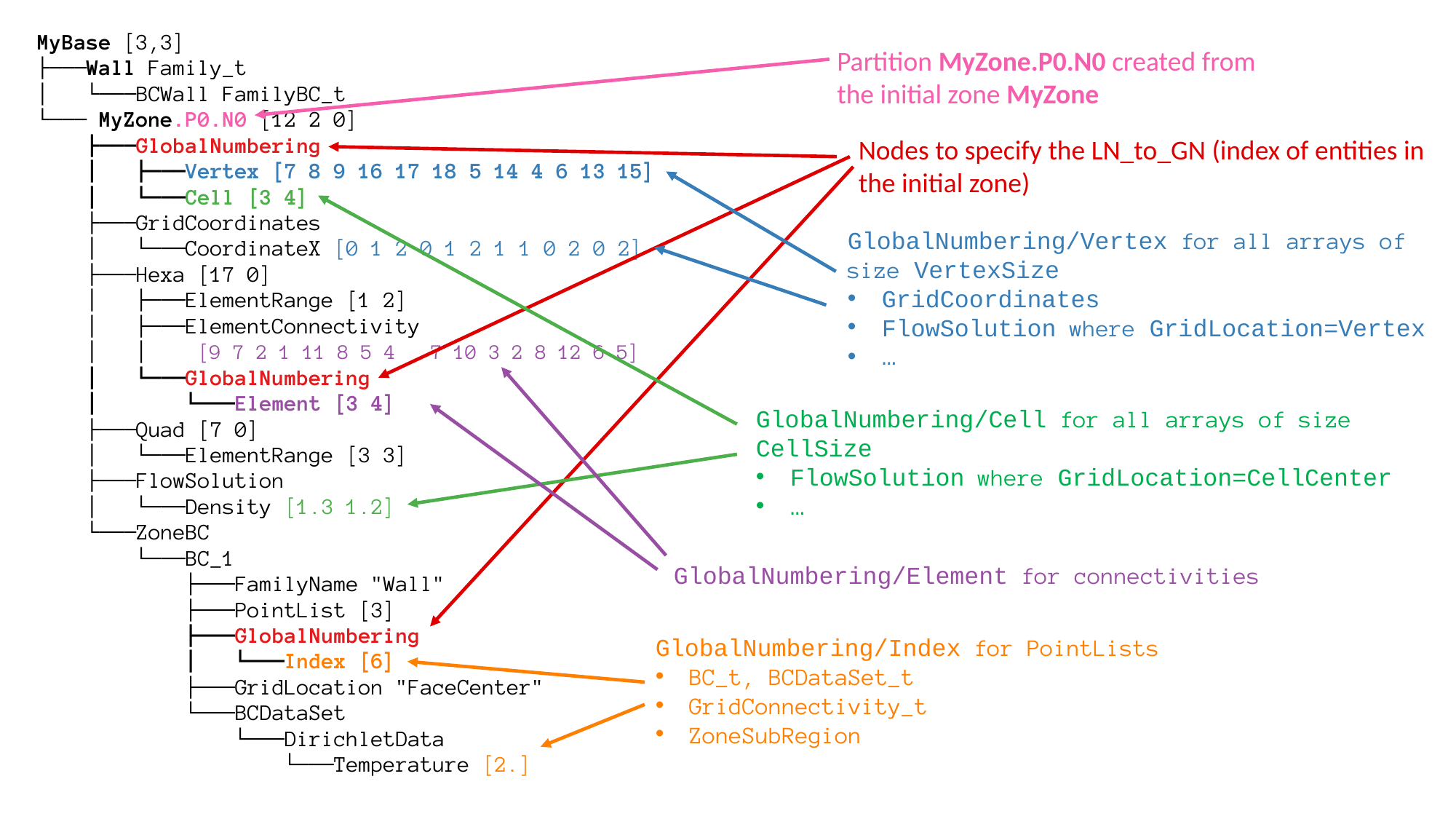

MyBase [3,3]
├───Wall Family_t
│   └───BCWall FamilyBC_t
└─── MyZone.P0.N0 [12 2 0]
    ├───GlobalNumbering
    │   ├───Vertex [7 8 9 16 17 18 5 14 4 6 13 15]
    │   └───Cell [3 4]
    ├───GridCoordinates
    │   └───CoordinateX [0 1 2 0 1 2 1 1 0 2 0 2]
    ├───Hexa [17 0]
    │   ├───ElementRange [1 2]
    │   ├───ElementConnectivity
    │   │    [9 7 2 1 11 8 5 4   7 10 3 2 8 12 6 5]
    │   └───GlobalNumbering
    │       └───Element [3 4]
    ├───Quad [7 0]
    │   └───ElementRange [3 3]
    ├───FlowSolution
    │   └───Density [1.3 1.2]
    └───ZoneBC
        └───BC_1
            ├───FamilyName "Wall"
            ├───PointList [3]
            ├───GlobalNumbering
            │   └───Index [6]
            ├───GridLocation "FaceCenter"
            └───BCDataSet
                └───DirichletData
                    └───Temperature [2.]
Partition MyZone.P0.N0 created from the initial zone MyZone
Nodes to specify the LN_to_GN (index of entities in the initial zone)
GlobalNumbering/Vertex for all arrays of size VertexSize
GridCoordinates
FlowSolution where GridLocation=Vertex
…
GlobalNumbering/Cell for all arrays of size CellSize
FlowSolution where GridLocation=CellCenter
…
GlobalNumbering/Element for connectivities

GlobalNumbering/Index for PointLists
BC_t, BCDataSet_t
GridConnectivity_t
ZoneSubRegion